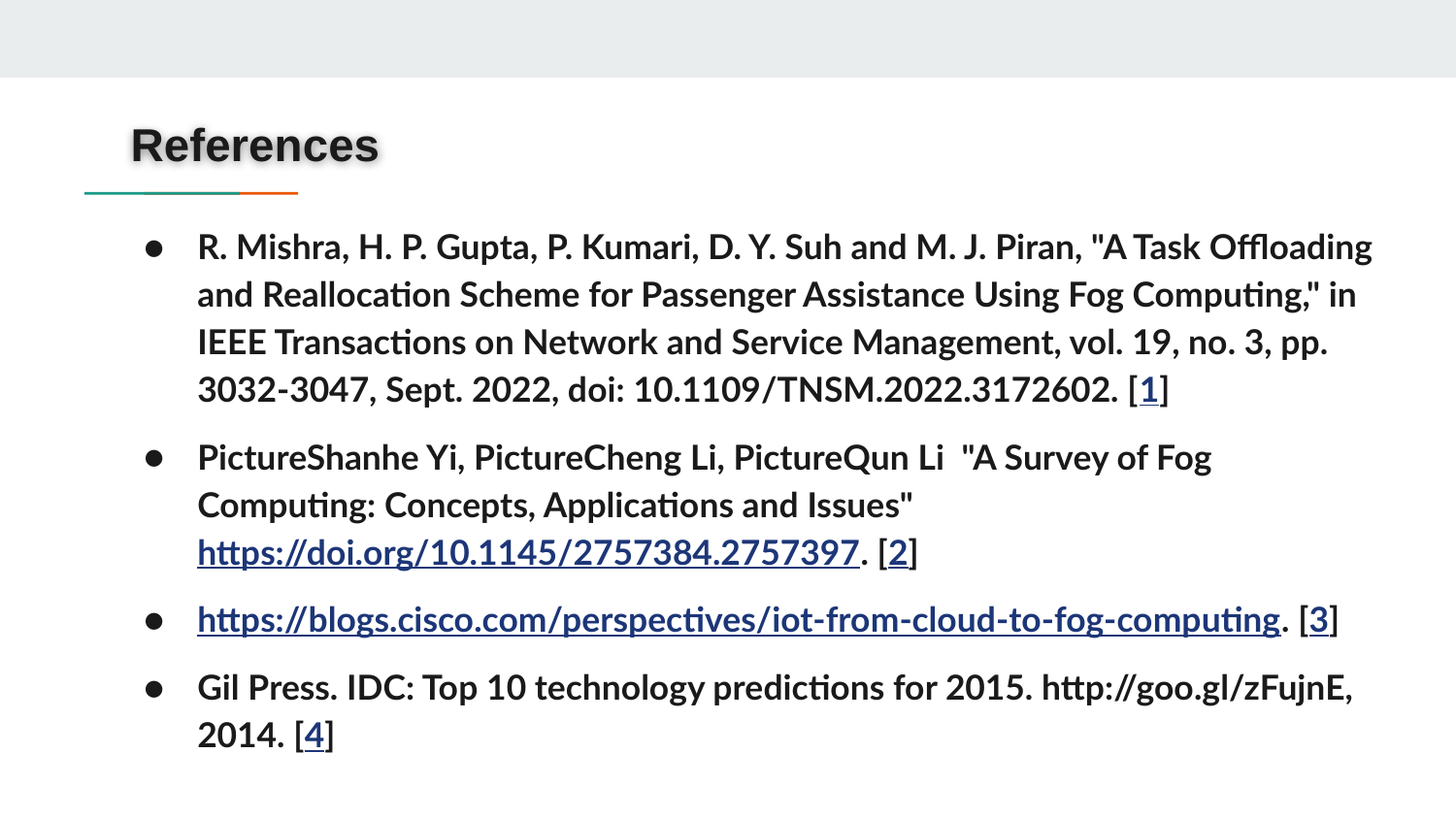

# References
R. Mishra, H. P. Gupta, P. Kumari, D. Y. Suh and M. J. Piran, "A Task Offloading and Reallocation Scheme for Passenger Assistance Using Fog Computing," in IEEE Transactions on Network and Service Management, vol. 19, no. 3, pp. 3032-3047, Sept. 2022, doi: 10.1109/TNSM.2022.3172602. [1]
PictureShanhe Yi, PictureCheng Li, PictureQun Li  "A Survey of Fog Computing: Concepts, Applications and Issues" https://doi.org/10.1145/2757384.2757397. [2]
https://blogs.cisco.com/perspectives/iot-from-cloud-to-fog-computing. [3]
Gil Press. IDC: Top 10 technology predictions for 2015. http://goo.gl/zFujnE, 2014. [4]